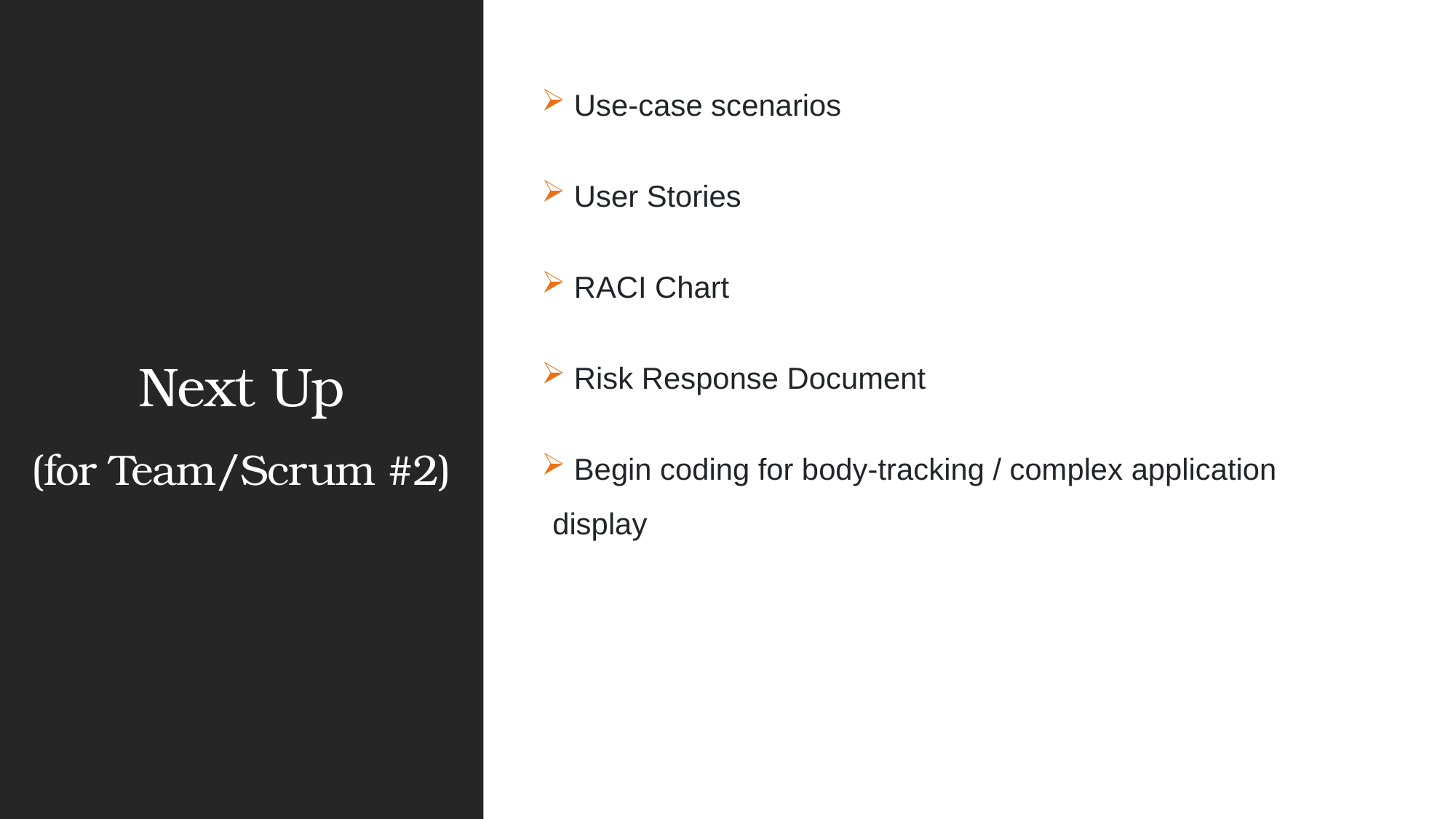

# Next Up (for Team/Scrum #2)
 Use-case scenarios
 User Stories
 RACI Chart
 Risk Response Document
 Begin coding for body-tracking / complex application display